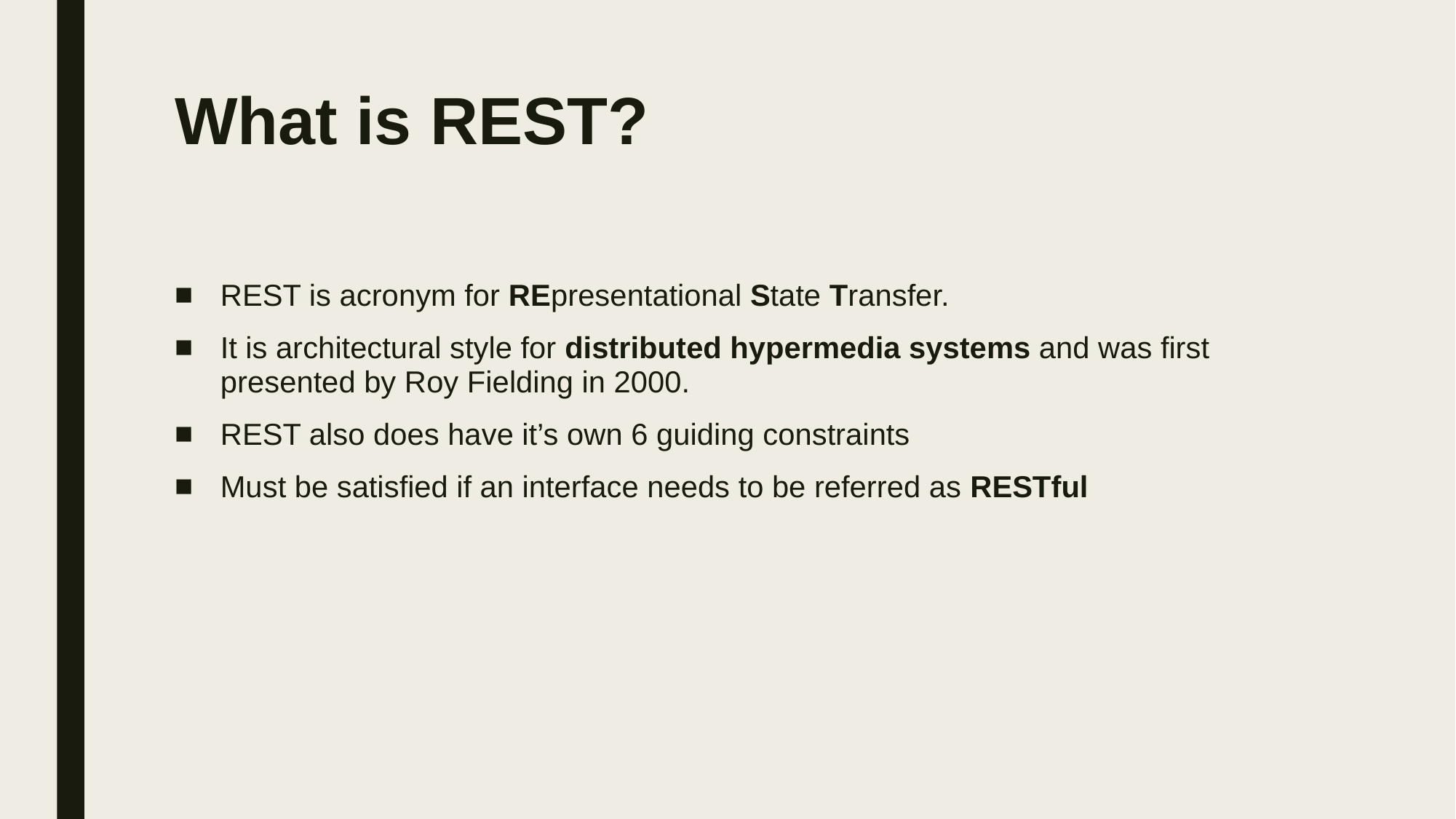

# What is REST?
REST is acronym for REpresentational State Transfer.
It is architectural style for distributed hypermedia systems and was first presented by Roy Fielding in 2000.
REST also does have it’s own 6 guiding constraints
Must be satisfied if an interface needs to be referred as RESTful